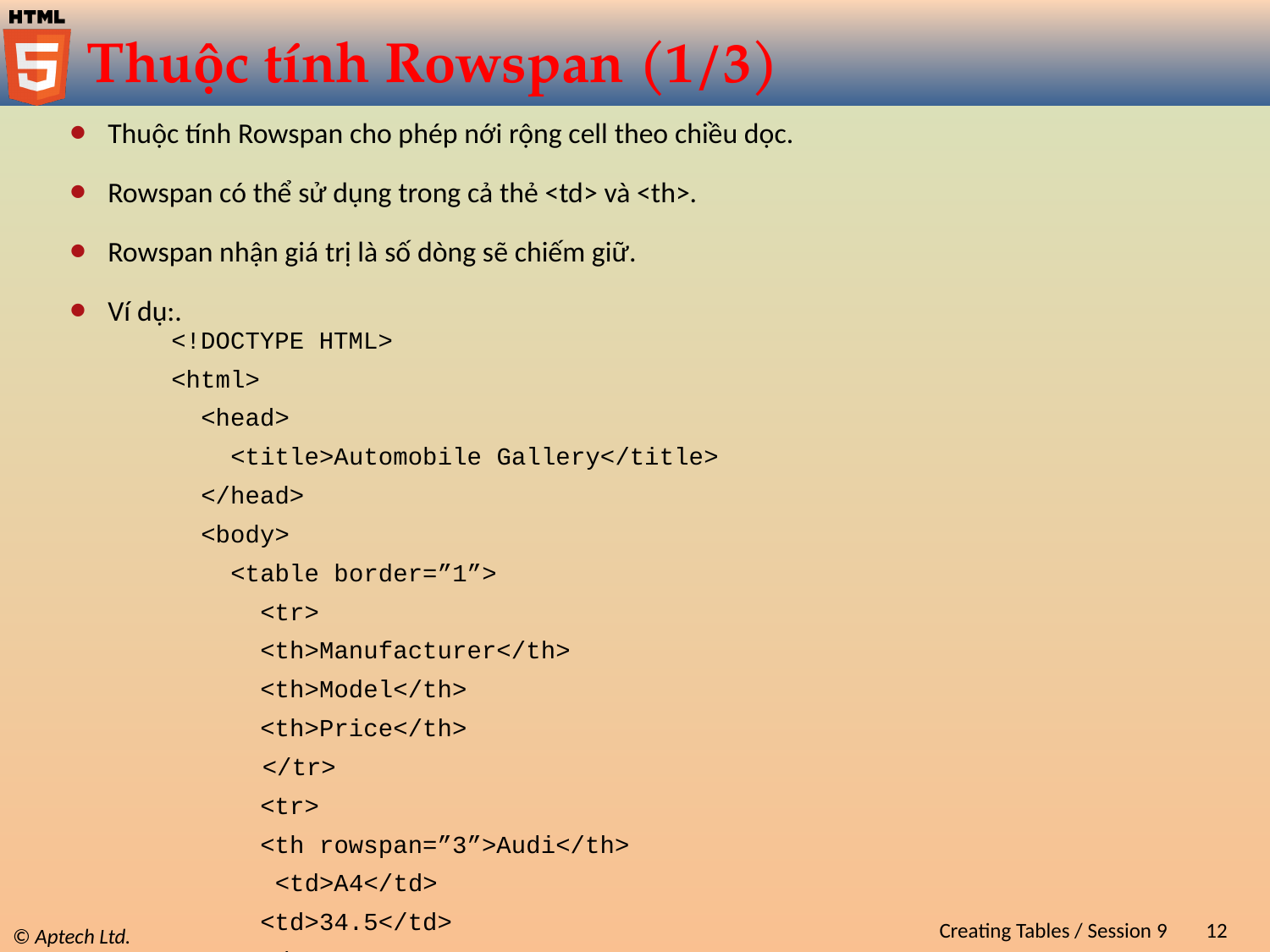

# Thuộc tính Rowspan (1/3)
Thuộc tính Rowspan cho phép nới rộng cell theo chiều dọc.
Rowspan có thể sử dụng trong cả thẻ <td> và <th>.
Rowspan nhận giá trị là số dòng sẽ chiếm giữ.
Ví dụ:.
<!DOCTYPE HTML>
<html>
  <head>
    <title>Automobile Gallery</title>
  </head>
  <body>
    <table border=”1”>
      <tr>
      <th>Manufacturer</th>
      <th>Model</th>
      <th>Price</th>
    </tr>
      <tr>
      <th rowspan=”3”>Audi</th>
       <td>A4</td>
      <td>34.5</td>
      </tr>
Creating Tables / Session 9
12